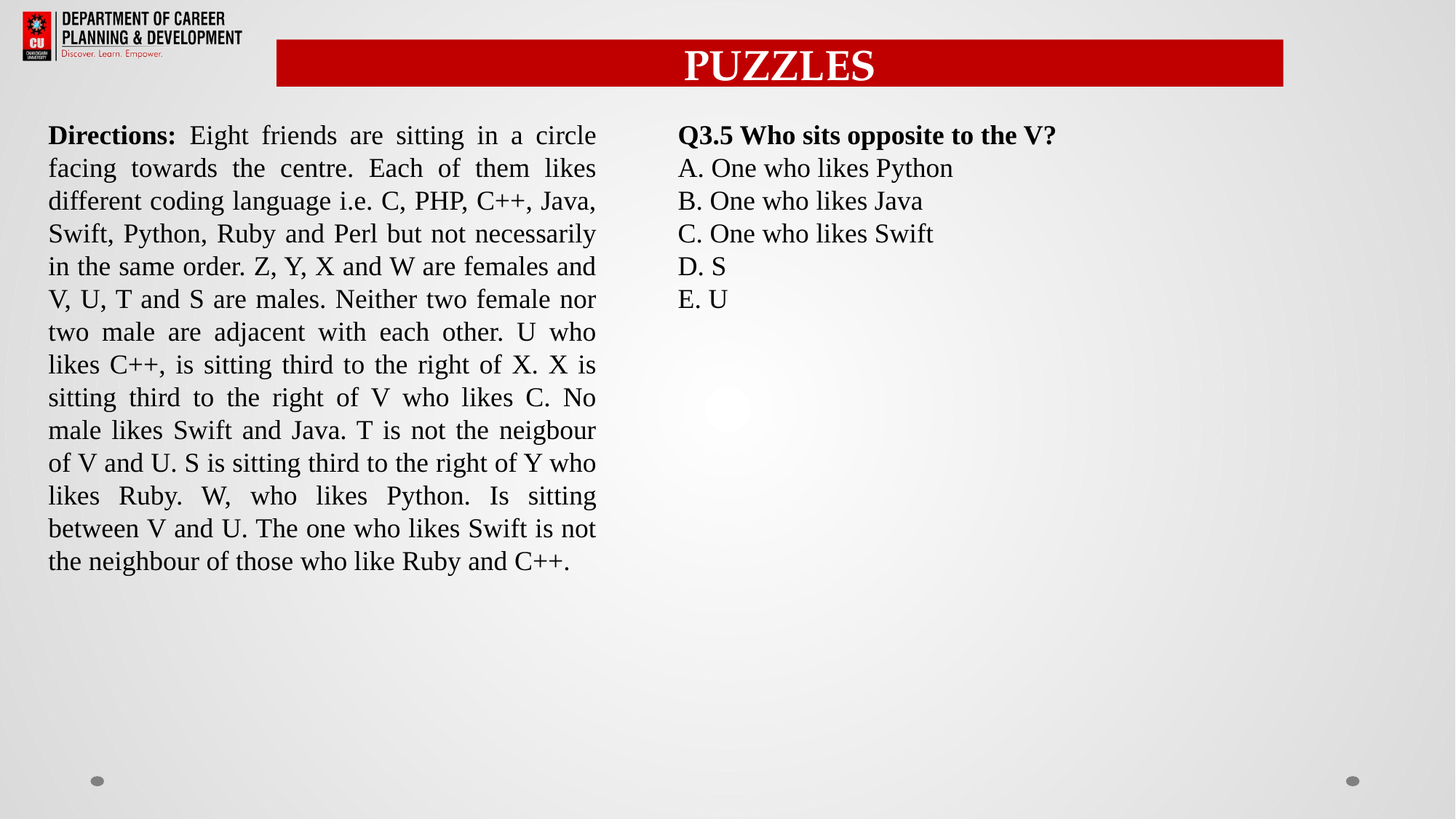

PUZZLES
Directions: Eight friends are sitting in a circle facing towards the centre. Each of them likes different coding language i.e. C, PHP, C++, Java, Swift, Python, Ruby and Perl but not necessarily in the same order. Z, Y, X and W are females and V, U, T and S are males. Neither two female nor two male are adjacent with each other. U who likes C++, is sitting third to the right of X. X is sitting third to the right of V who likes C. No male likes Swift and Java. T is not the neigbour of V and U. S is sitting third to the right of Y who likes Ruby. W, who likes Python. Is sitting between V and U. The one who likes Swift is not the neighbour of those who like Ruby and C++.
Q3.5 Who sits opposite to the V?
A. One who likes Python
B. One who likes Java
C. One who likes Swift
D. S
E. U